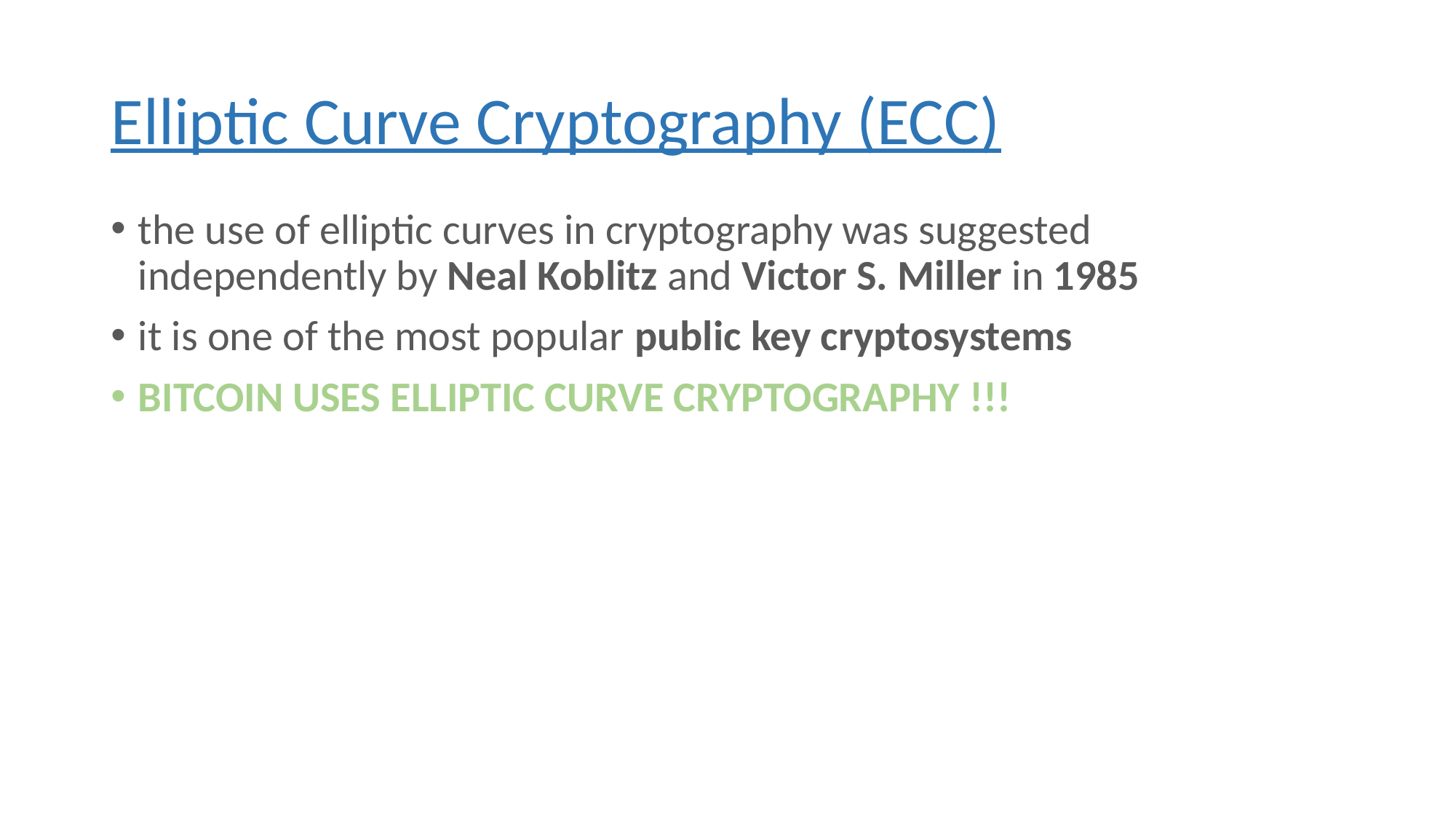

# Elliptic Curve Cryptography (ECC)
the use of elliptic curves in cryptography was suggested independently by Neal Koblitz and Victor S. Miller in 1985
it is one of the most popular public key cryptosystems
BITCOIN USES ELLIPTIC CURVE CRYPTOGRAPHY !!!